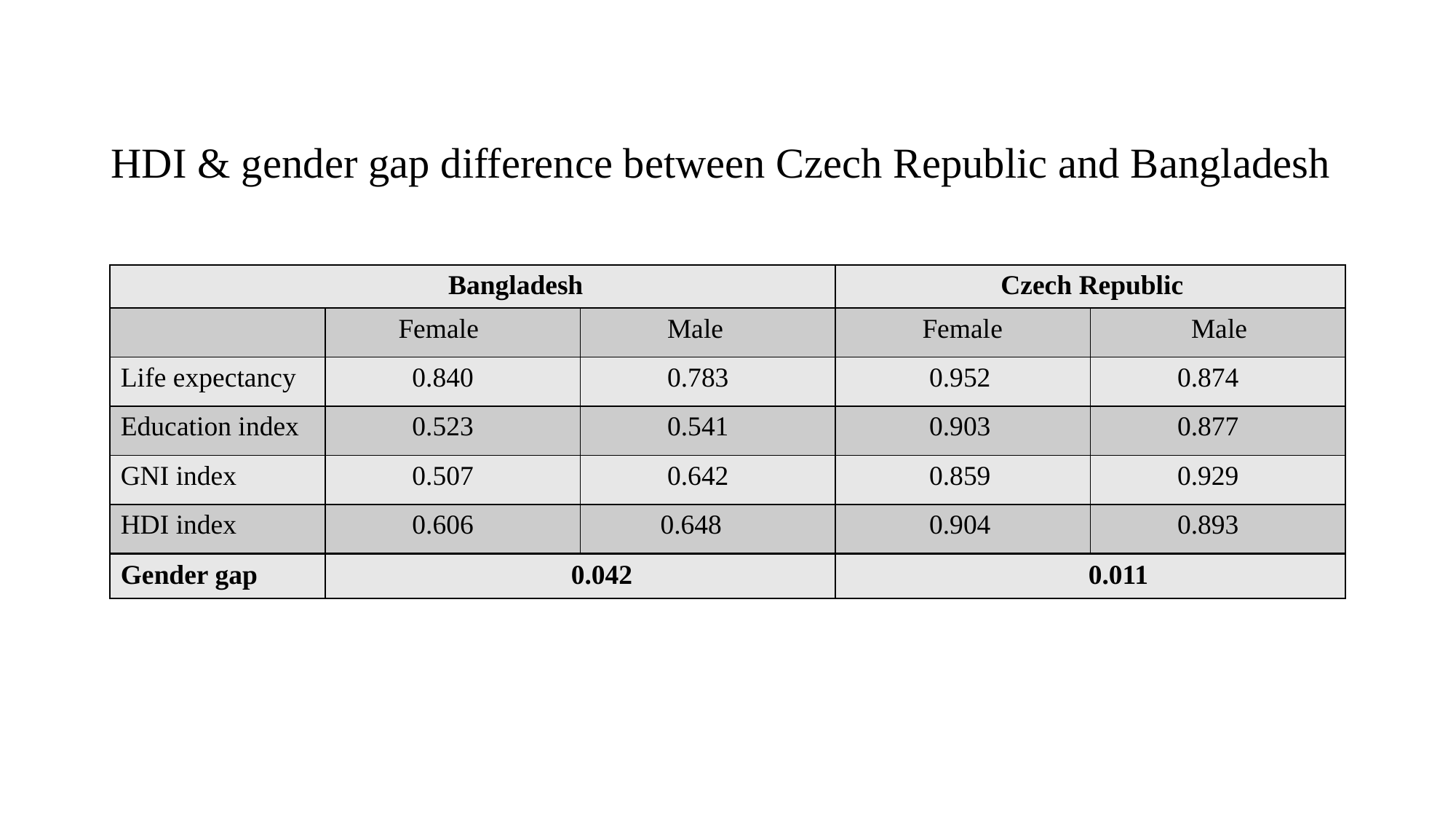

# HDI & gender gap difference between Czech Republic and Bangladesh
| Bangladesh |  |  | Czech Republic |  |
| --- | --- | --- | --- | --- |
|  | Female | Male | Female | Male |
| Life expectancy | 0.840 | 0.783 | 0.952 | 0.874 |
| Education index | 0.523 | 0.541 | 0.903 | 0.877 |
| GNI index | 0.507 | 0.642 | 0.859 | 0.929 |
| HDI index | 0.606 | 0.648 | 0.904 | 0.893 |
| Gender gap | 0.042 | 0.011 |
| --- | --- | --- |